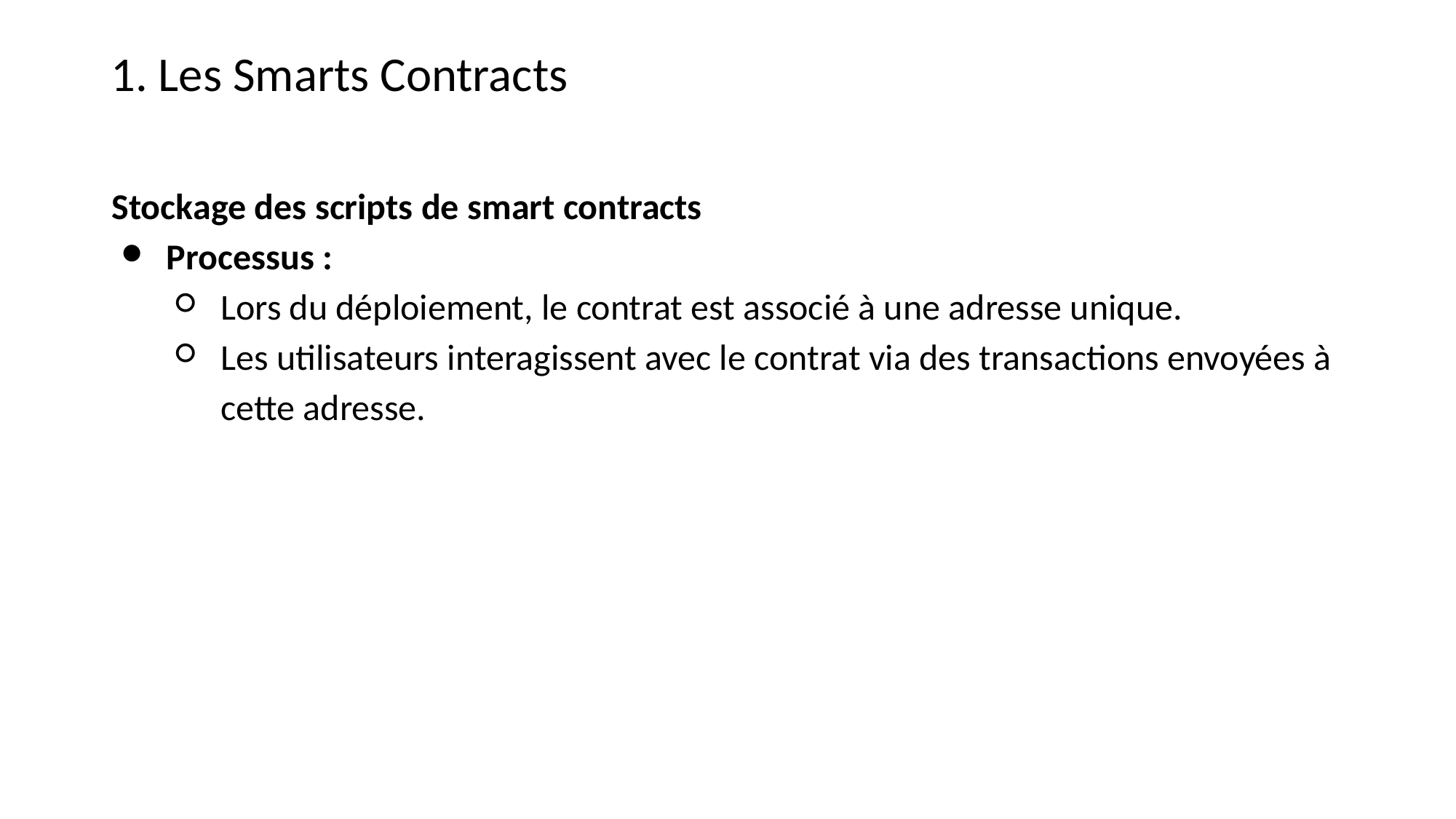

1. Les Smarts Contracts
Stockage des scripts de smart contracts
Processus :
Lors du déploiement, le contrat est associé à une adresse unique.
Les utilisateurs interagissent avec le contrat via des transactions envoyées à cette adresse.